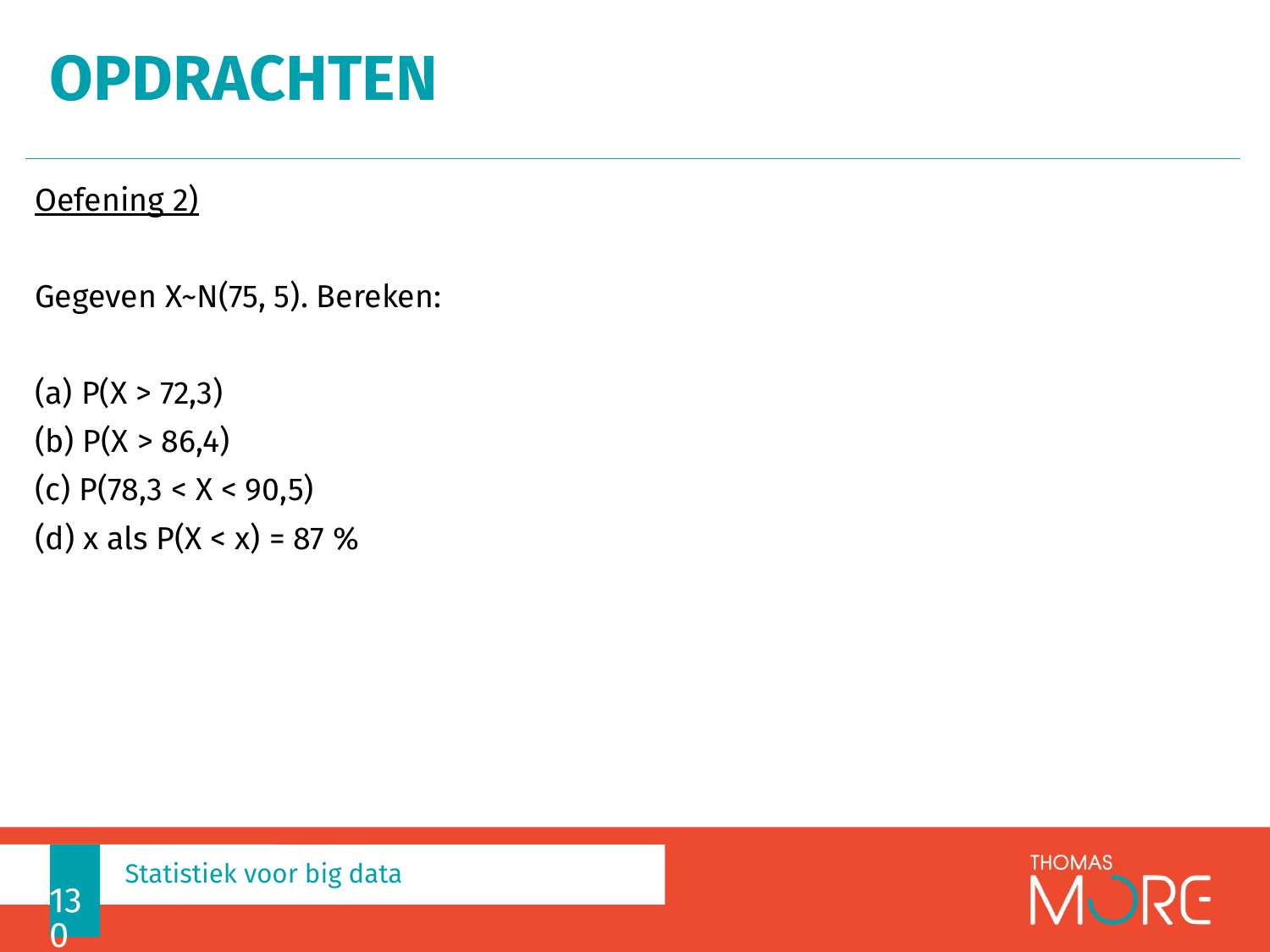

# opdrachten
Oefening 2)

Gegeven X~N(75, 5). Bereken:

(a) P(X > 72,3)
(b) P(X > 86,4)
(c) P(78,3 < X < 90,5)
(d) x als P(X < x) = 87 %
130
Statistiek voor big data